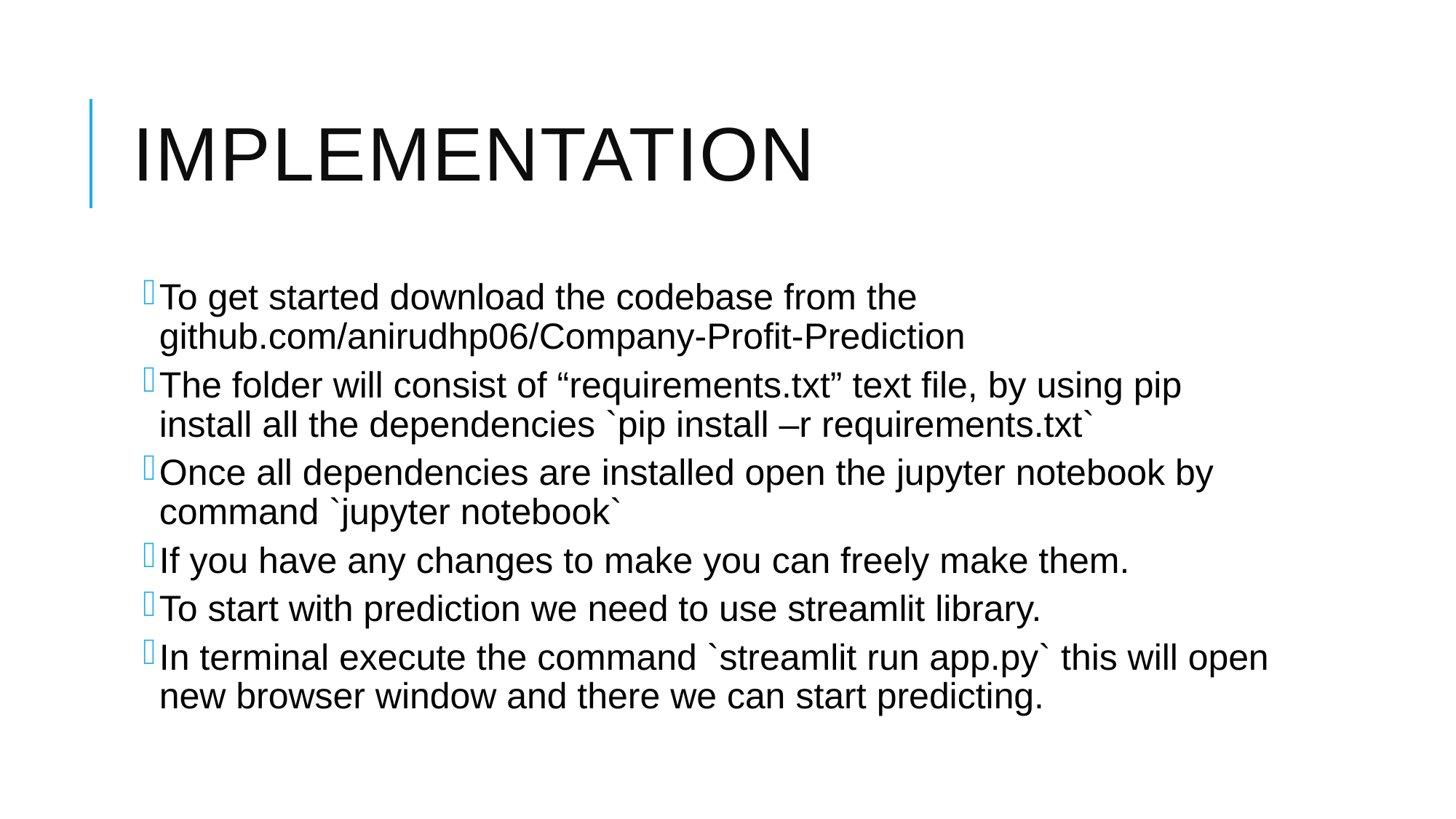

# Implementation
To get started download the codebase from the github.com/anirudhp06/Company-Profit-Prediction
The folder will consist of “requirements.txt” text file, by using pip install all the dependencies `pip install –r requirements.txt`
Once all dependencies are installed open the jupyter notebook by command `jupyter notebook`
If you have any changes to make you can freely make them.
To start with prediction we need to use streamlit library.
In terminal execute the command `streamlit run app.py` this will open new browser window and there we can start predicting.